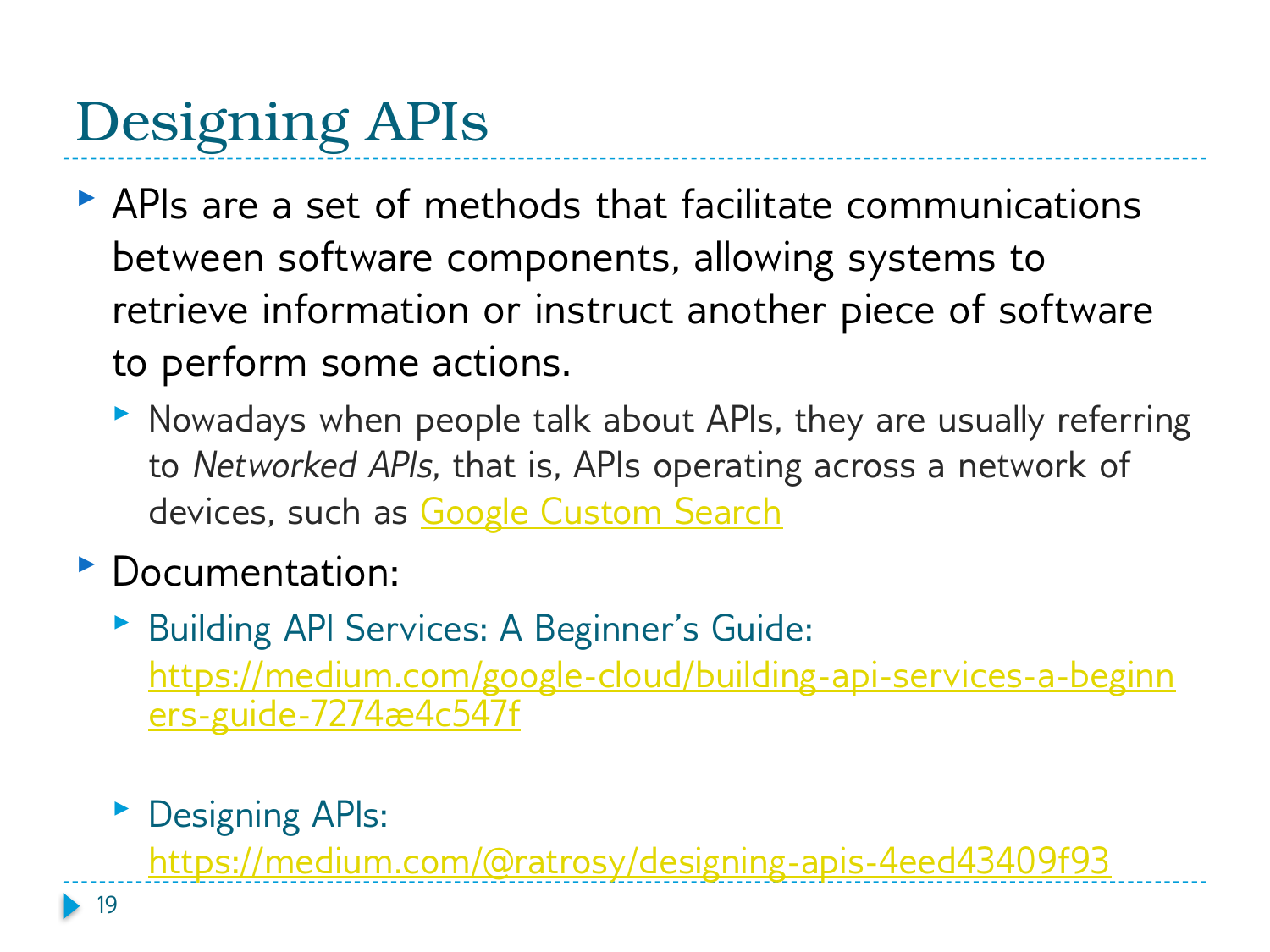

# Designing APIs
APIs are a set of methods that facilitate communications between software components, allowing systems to retrieve information or instruct another piece of software to perform some actions.
Nowadays when people talk about APIs, they are usually referring to Networked APIs, that is, APIs operating across a network of devices, such as Google Custom Search
Documentation:
Building API Services: A Beginner’s Guide: https://medium.com/google-cloud/building-api-services-a-beginners-guide-7274ae4c547f
Designing APIs: https://medium.com/@ratrosy/designing-apis-4eed43409f93

19